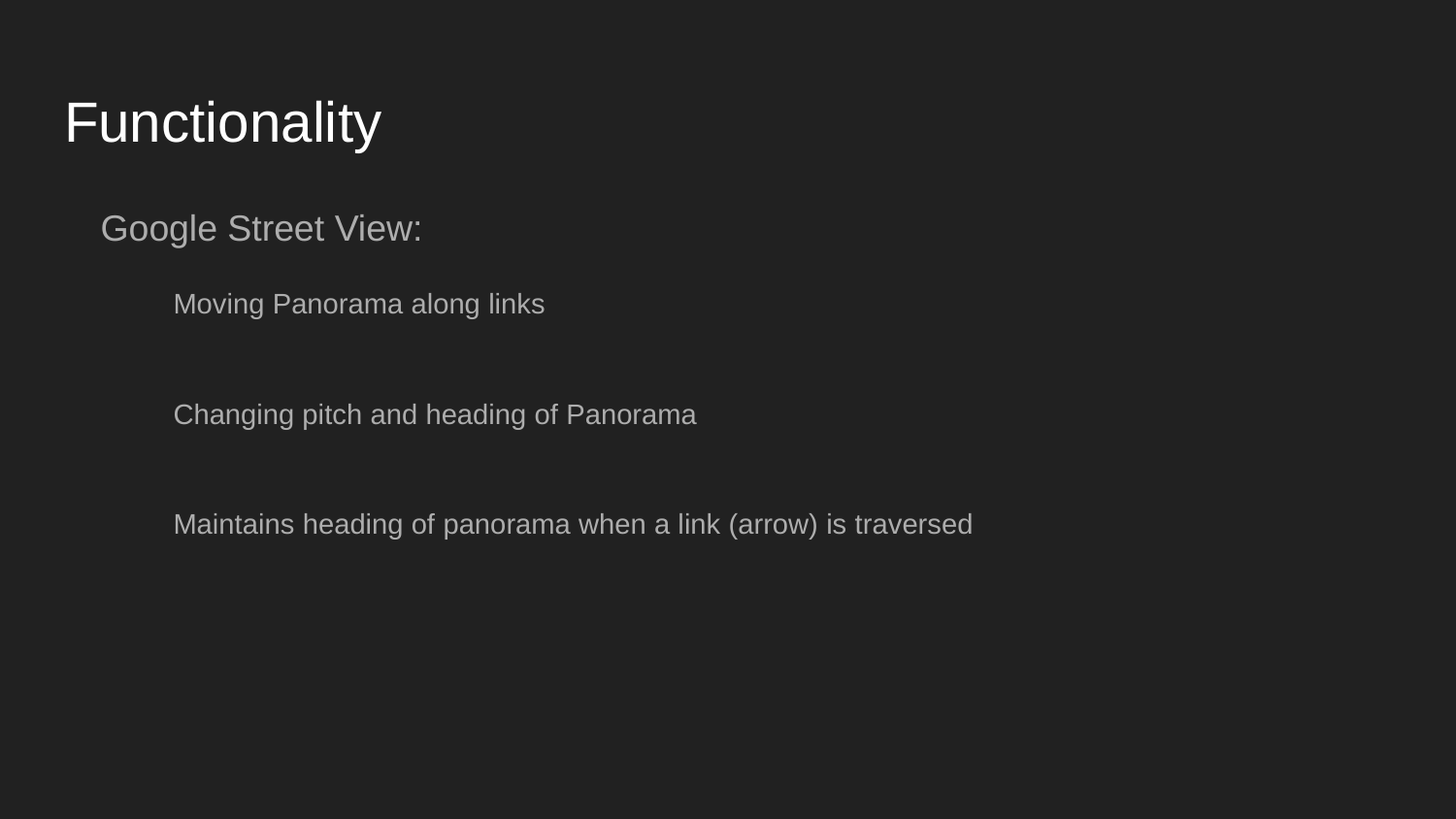

# Functionality
Google Street View:
Moving Panorama along links
Changing pitch and heading of Panorama
Maintains heading of panorama when a link (arrow) is traversed